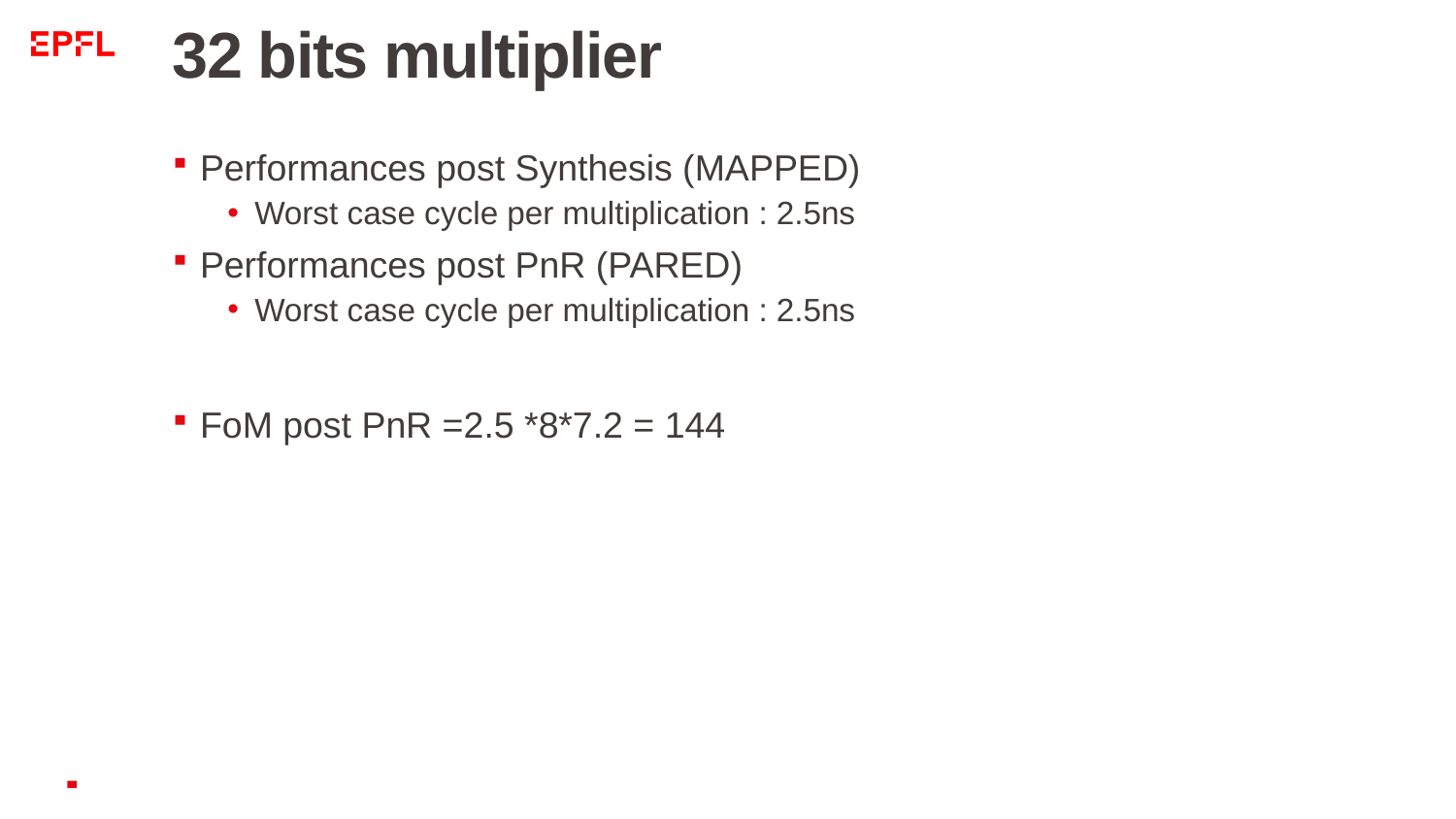

# 32 bits multiplier
Performances post Synthesis (MAPPED)
Worst case cycle per multiplication : 2.5ns
Performances post PnR (PARED)
Worst case cycle per multiplication : 2.5ns

FoM post PnR =2.5 *8*7.2 = 144